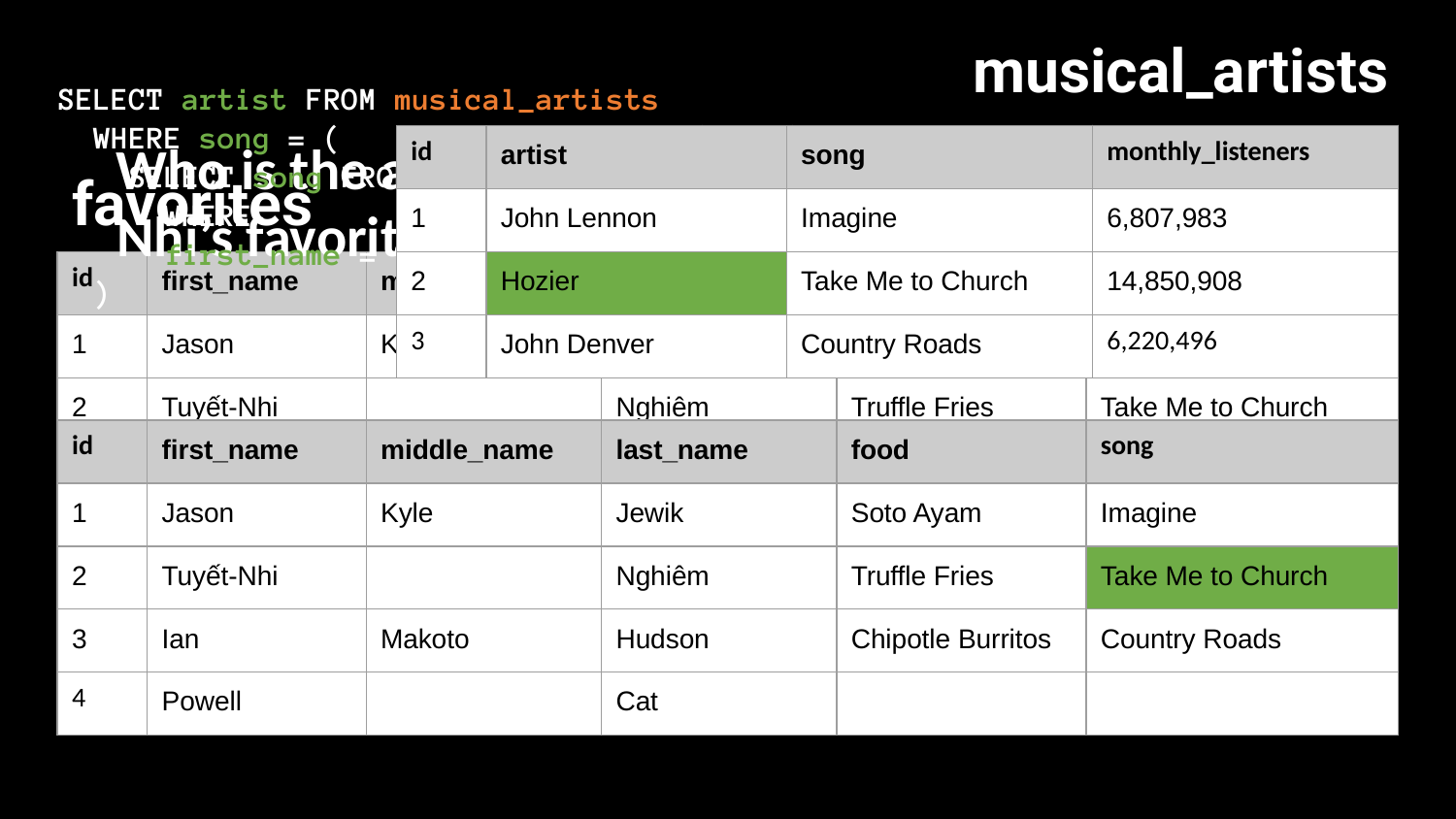

musical_artists
SELECT artist FROM musical_artists
  WHERE song = (
    SELECT song FROM favorites
      WHERE
      first_name = “Tuyết-Nhi”
  )
Who is the artist of
Nhi’s favorite song?
| id | artist | song | monthly\_listeners |
| --- | --- | --- | --- |
| 1 | John Lennon | Imagine | 6,807,983 |
| 2 | Hozier | Take Me to Church | 14,850,908 |
| 3 | John Denver | Country Roads | 6,220,496 |
| id | artist | song |
| --- | --- | --- |
| 1 | John Lennon | Imagine |
| 2 | Hozier | Take Me to Church |
| 3 | John Denver | Country Roads |
| id | song | artist |
| --- | --- | --- |
| 1 | Imagine | John Lennon |
| 2 | Take Me to Church | Hozier |
| 3 | Country Roads | John Denver |
| id | song | artist |
| --- | --- | --- |
| 1 | Imagine | John Lennon |
| 2 | Take Me to Church | Hozier |
| 3 | Country Roads | John Denver |
favorites
| id | first\_name | middle\_name | last\_name | food | song |
| --- | --- | --- | --- | --- | --- |
| 1 | Jason | Kyle | Jewik | Soto Ayam | Imagine |
| 2 | Tuyết-Nhi |  | Nghiêm | Truffle Fries | Take Me to Church |
| 3 | Ian | Makoto | Hudson | Chipotle Burritos | Country Roads |
| 4 | Powell |  | Cat |  |  |
| id | first\_name | middle\_name | last\_name | food | song |
| --- | --- | --- | --- | --- | --- |
| 1 | Jason | Kyle | Jewik | Soto Ayam | Imagine |
| 2 | Tuyết-Nhi |  | Nghiêm | Truffle Fries | Take Me to Church |
| 3 | Ian | Makoto | Hudson | Chipotle Burritos | Country Roads |
| 4 | Powell |  | Cat |  |  |